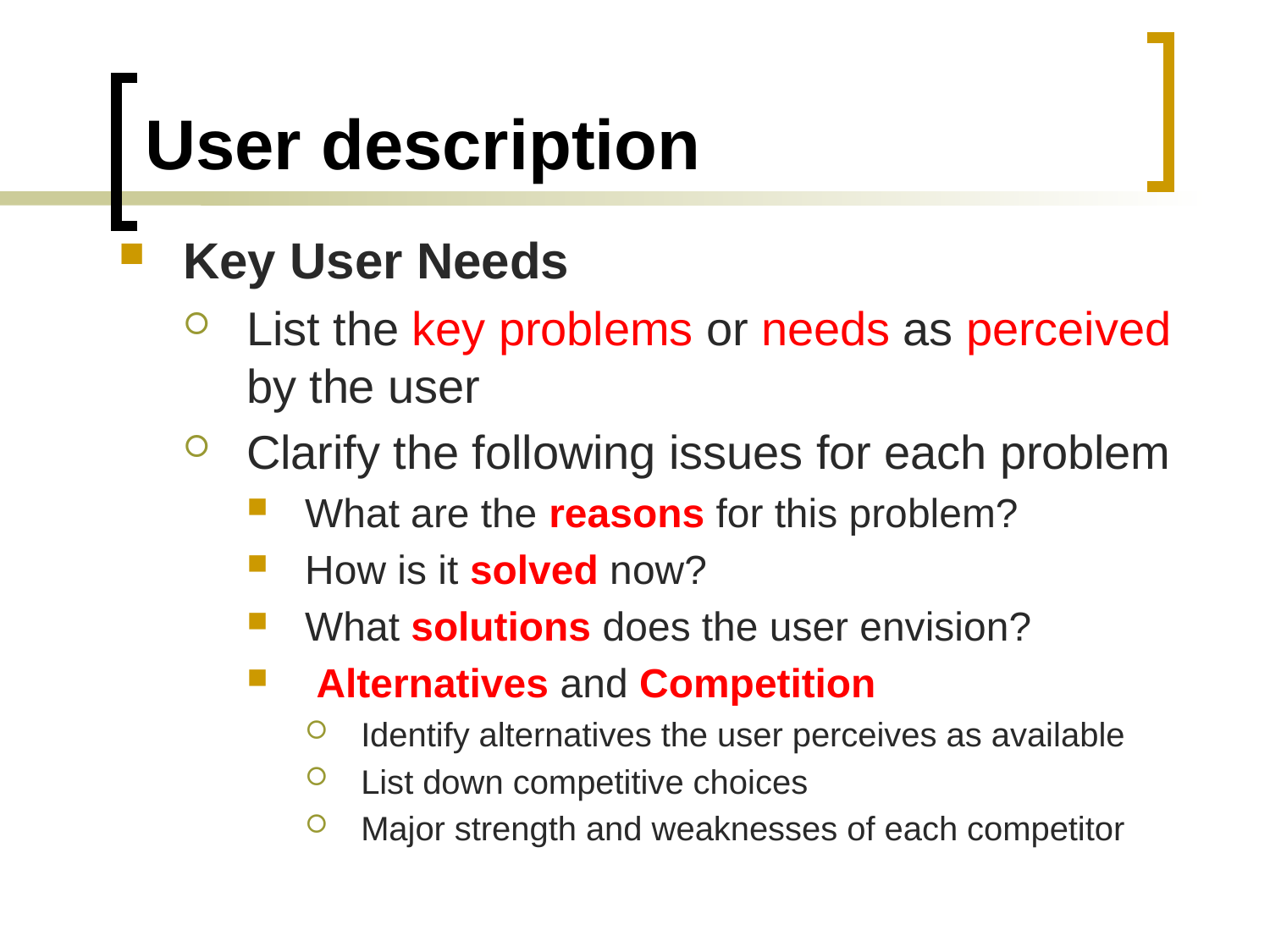

# User description
Key User Needs
List the key problems or needs as perceived by the user
Clarify the following issues for each problem
What are the reasons for this problem?
How is it solved now?
What solutions does the user envision?
 Alternatives and Competition
Identify alternatives the user perceives as available
List down competitive choices
Major strength and weaknesses of each competitor